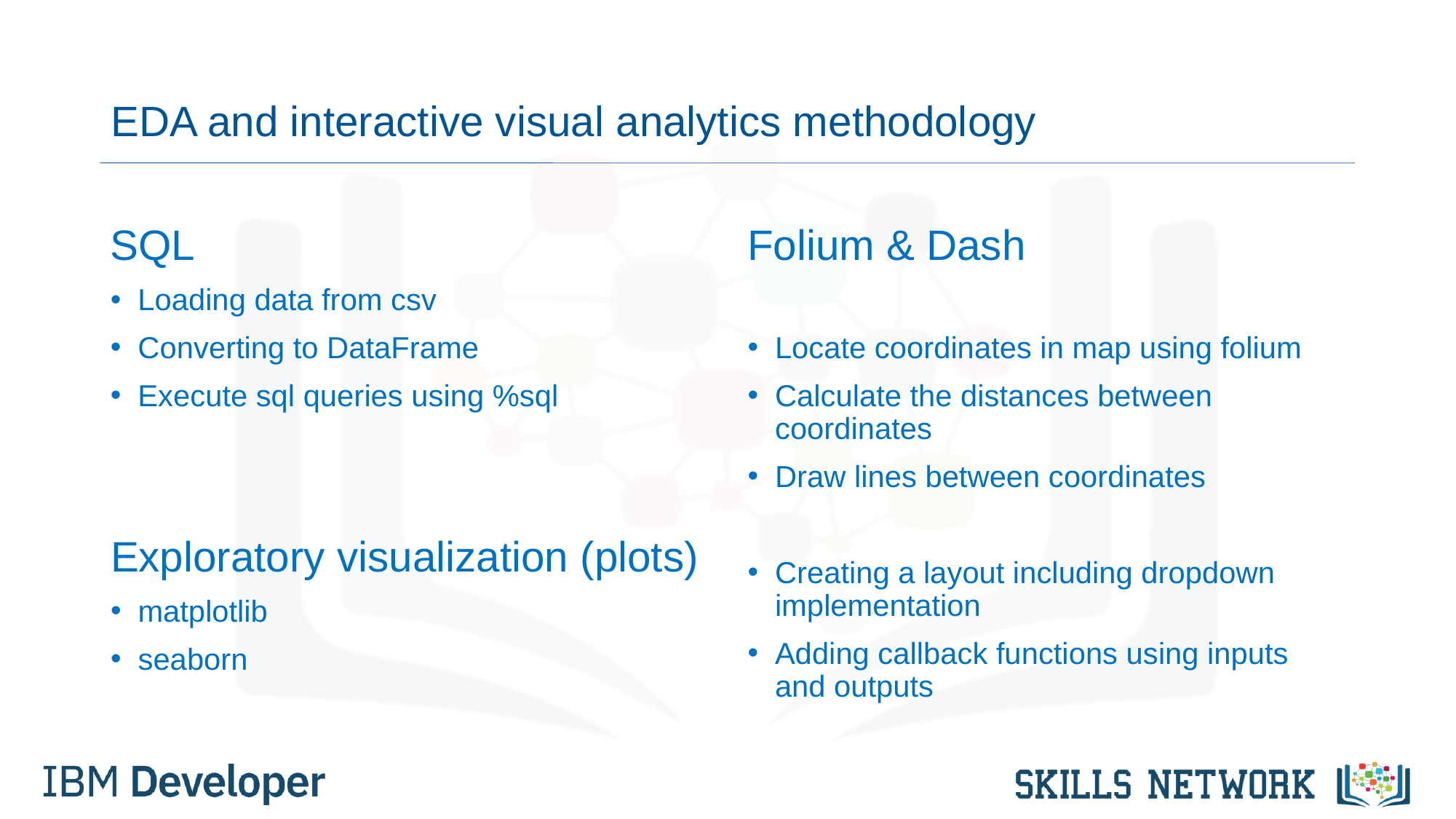

# EDA and interactive visual analytics methodology
SQL
Loading data from csv
Converting to DataFrame
Execute sql queries using %sql
Folium & Dash

Locate coordinates in map using folium
Calculate the distances between coordinates
Draw lines between coordinates

Creating a layout including dropdown implementation
Adding callback functions using inputs and outputs
Exploratory visualization (plots)
matplotlib
seaborn